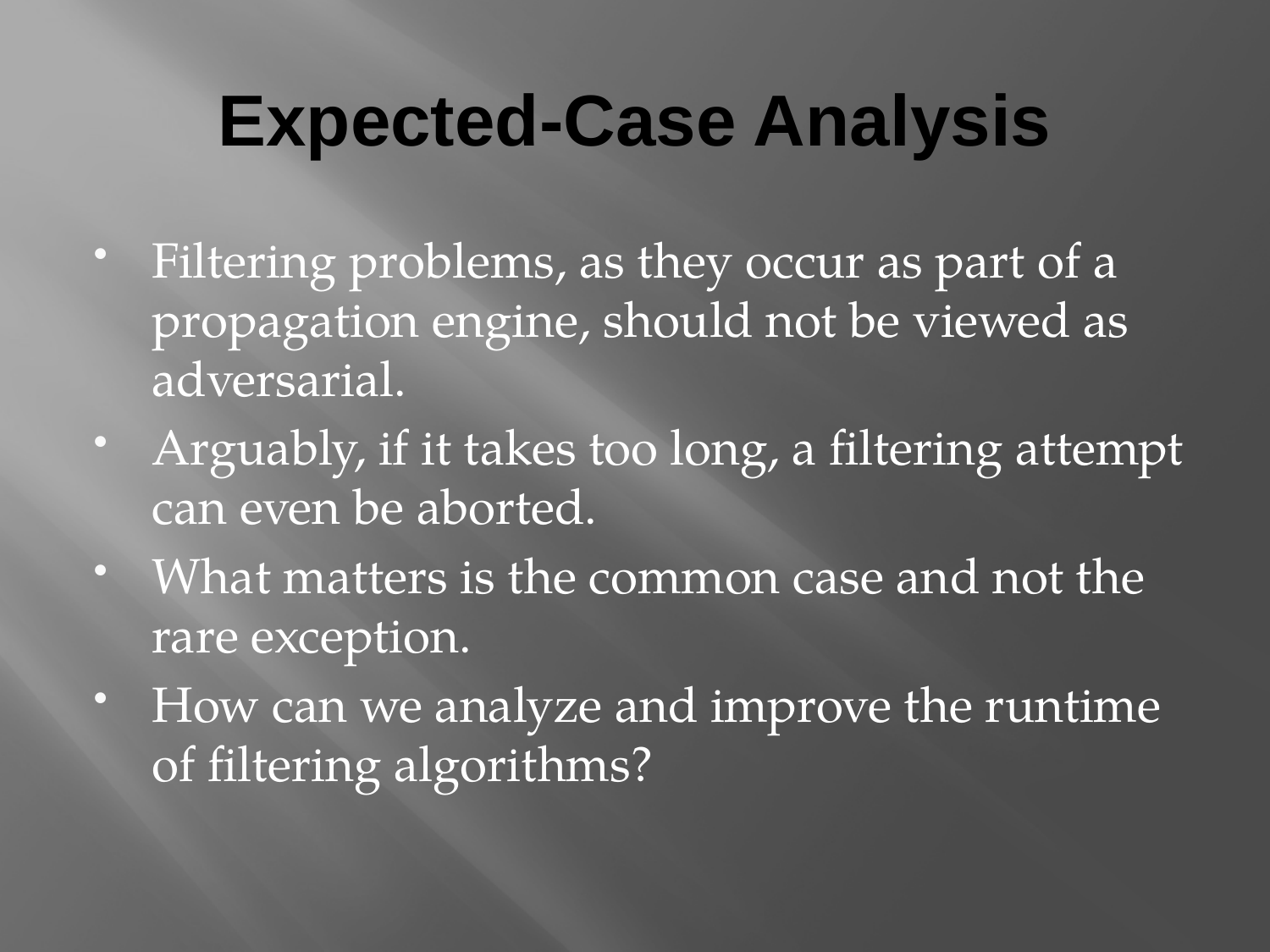

# Expected-Case Analysis
Filtering problems, as they occur as part of a propagation engine, should not be viewed as adversarial.
Arguably, if it takes too long, a filtering attempt can even be aborted.
What matters is the common case and not the rare exception.
How can we analyze and improve the runtime of filtering algorithms?